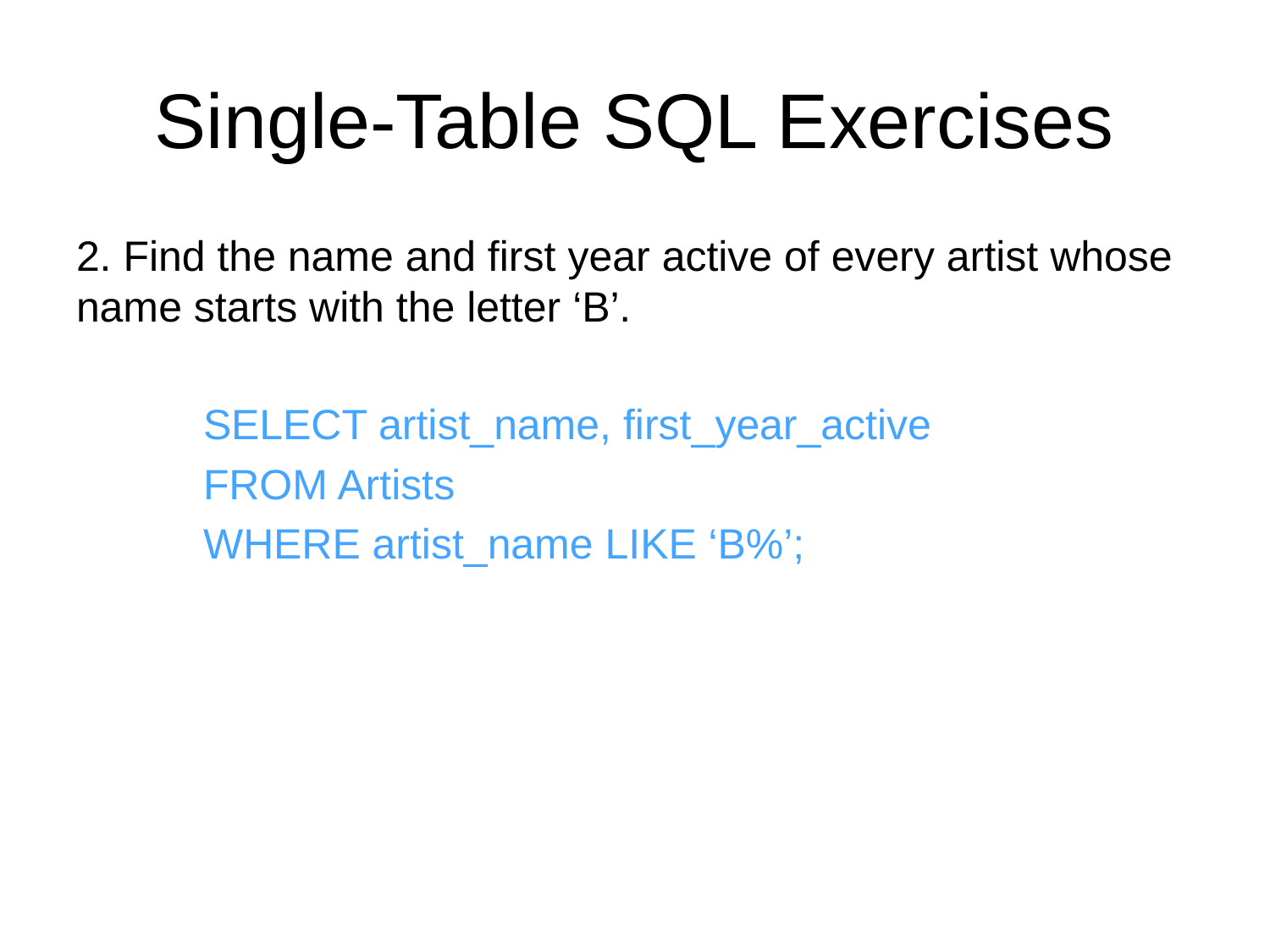

# Single-Table SQL Exercises
2. Find the name and first year active of every artist whose name starts with the letter ‘B’.

	SELECT artist_name, first_year_active
	FROM Artists
	WHERE artist_name LIKE ‘B%’;